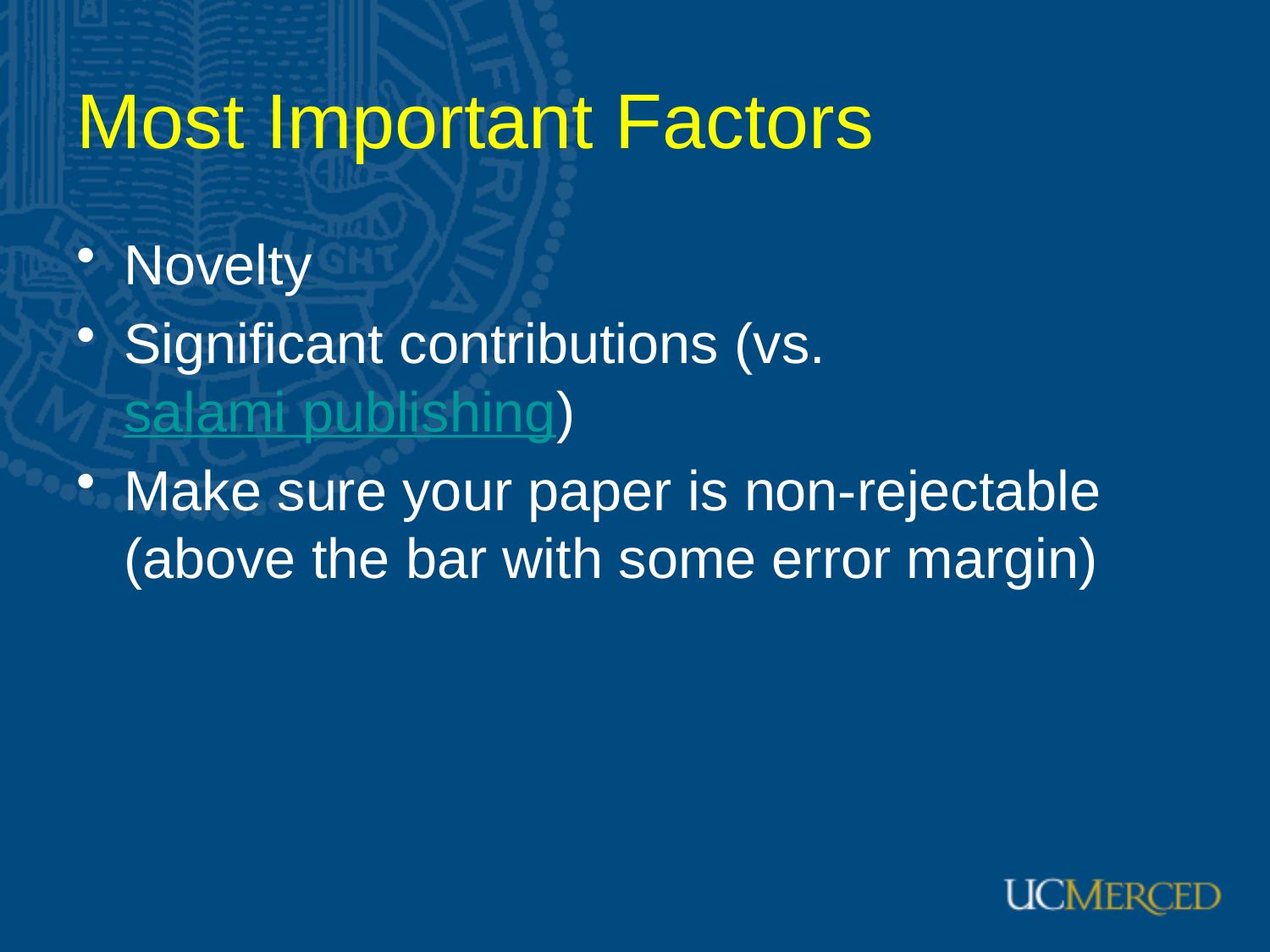

# Most Important Factors
Novelty
Significant contributions (vs. salami publishing)
Make sure your paper is non-rejectable (above the bar with some error margin)